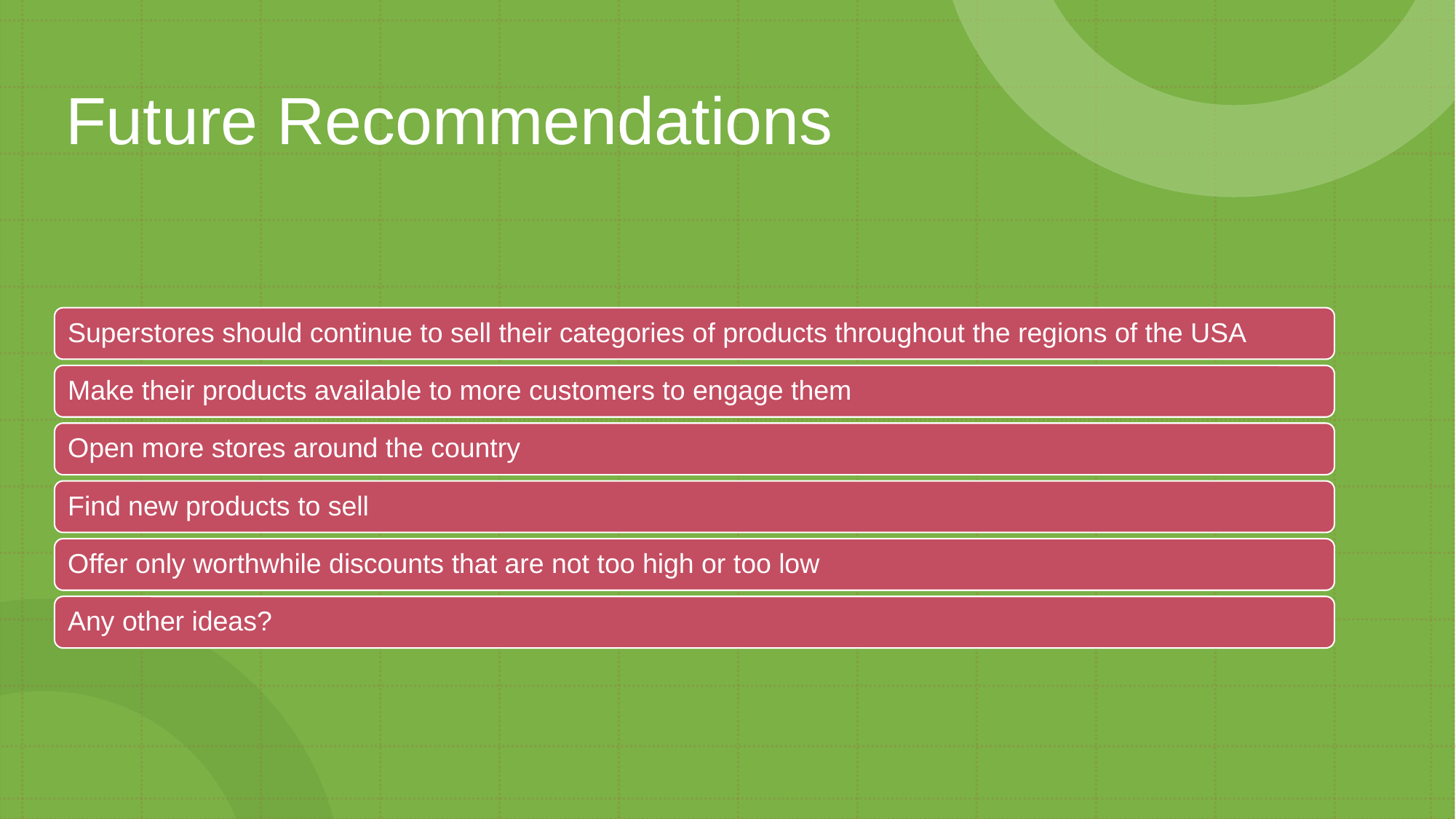

# Future Recommendations
Superstores should continue to sell their categories of products throughout the regions of the USA
Make their products available to more customers to engage them
Open more stores around the country
Find new products to sell
Offer only worthwhile discounts that are not too high or too low
Any other ideas?